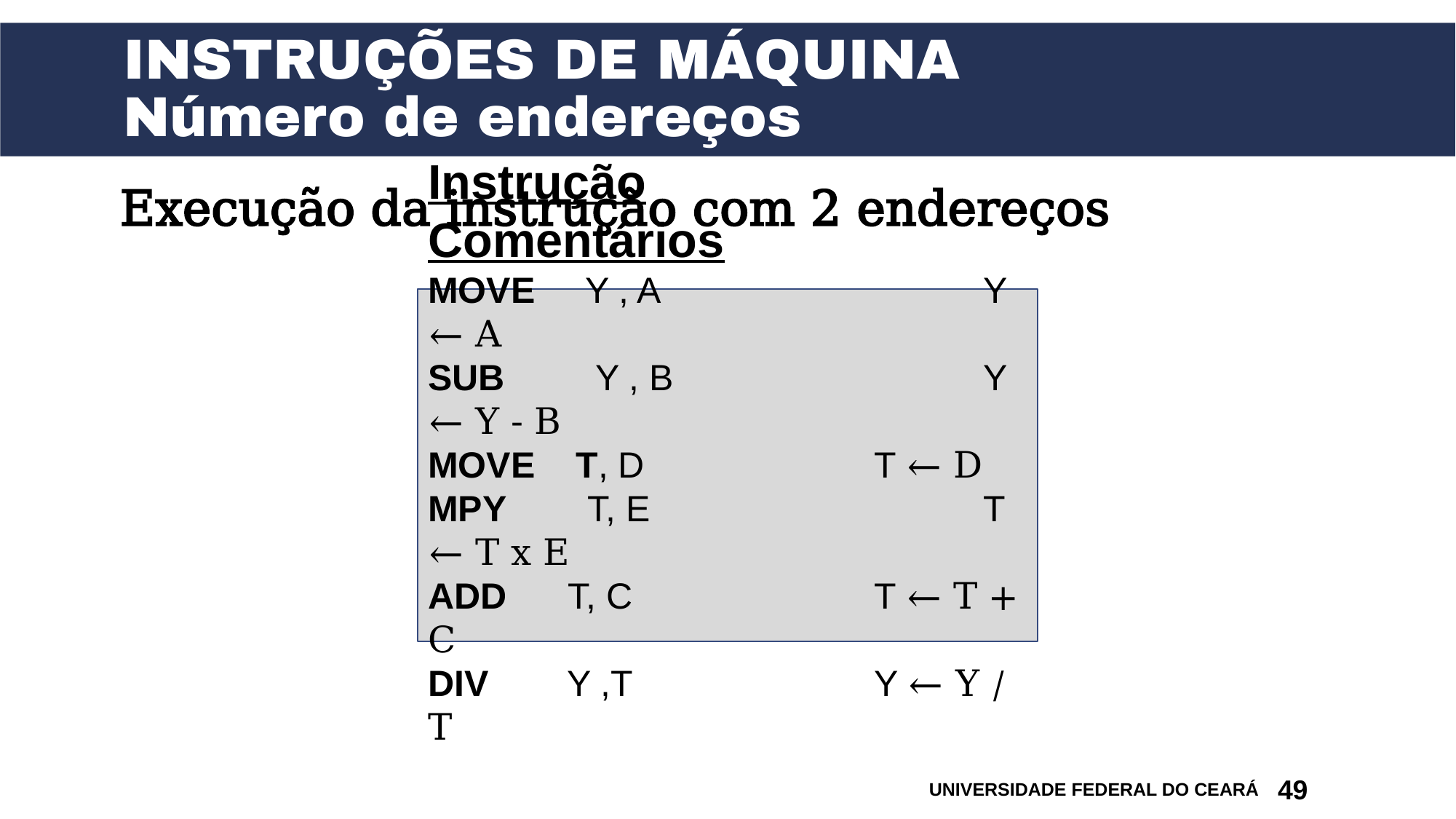

# Instruções de máquina Número de endereços
Execução da instrução com 2 endereços

Instrução		Comentários
MOVE     Y , A 			 Y ← A
SUB         Y , B			 Y ← Y - B
MOVE    T, D			 T ← D
MPY        T, E			 T ← T x E
ADD	   T, C 			 T ← T + C
DIV    	   Y ,T			 Y ← Y /  T

UNIVERSIDADE FEDERAL DO CEARÁ
49